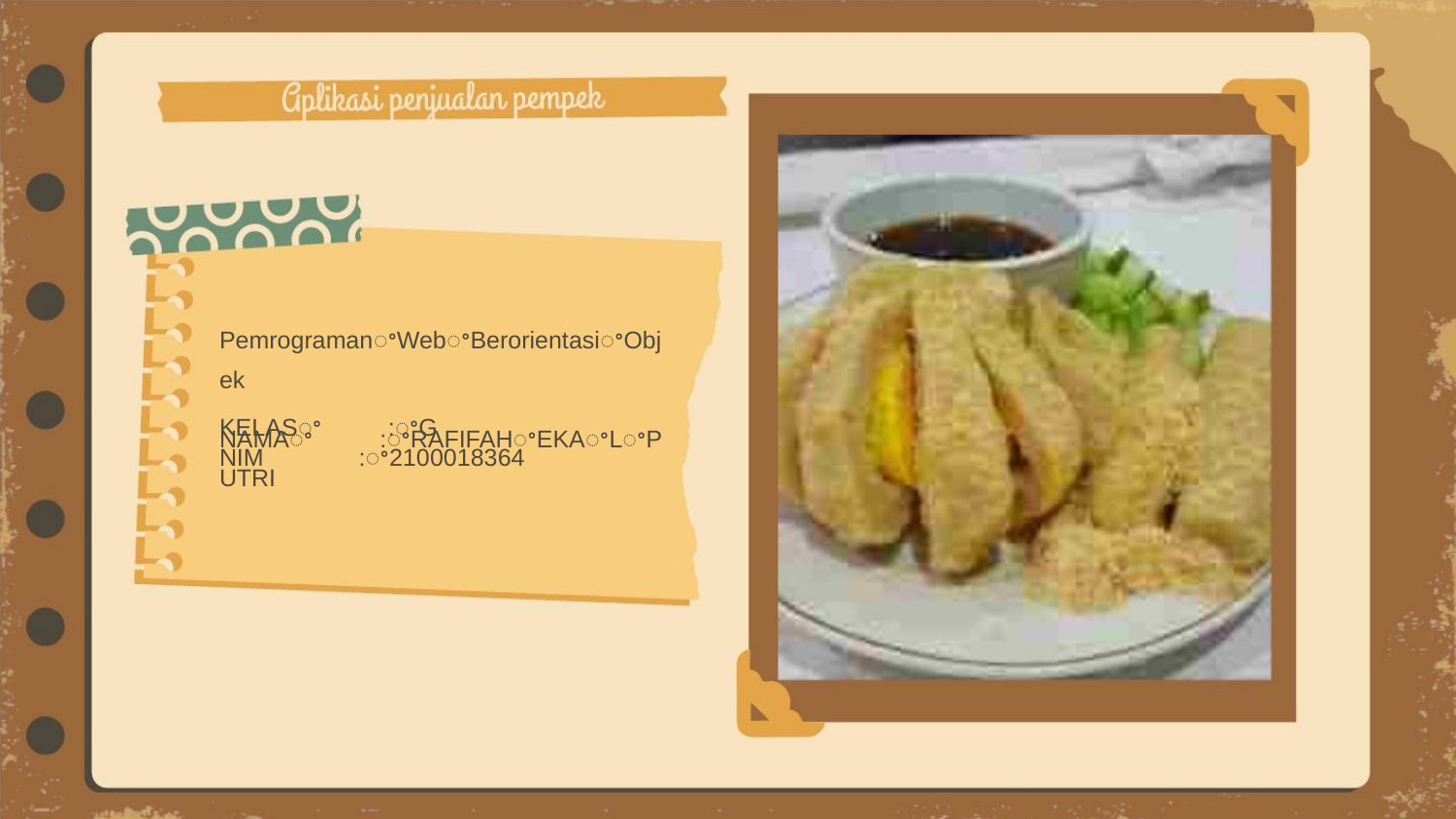

PemrogramanꢀWebꢀBerorientasiꢀObjek
NAMAꢀ :ꢀRAFIFAHꢀEKAꢀLꢀPUTRI
KELASꢀ :ꢀG
NIM :ꢀ2100018364